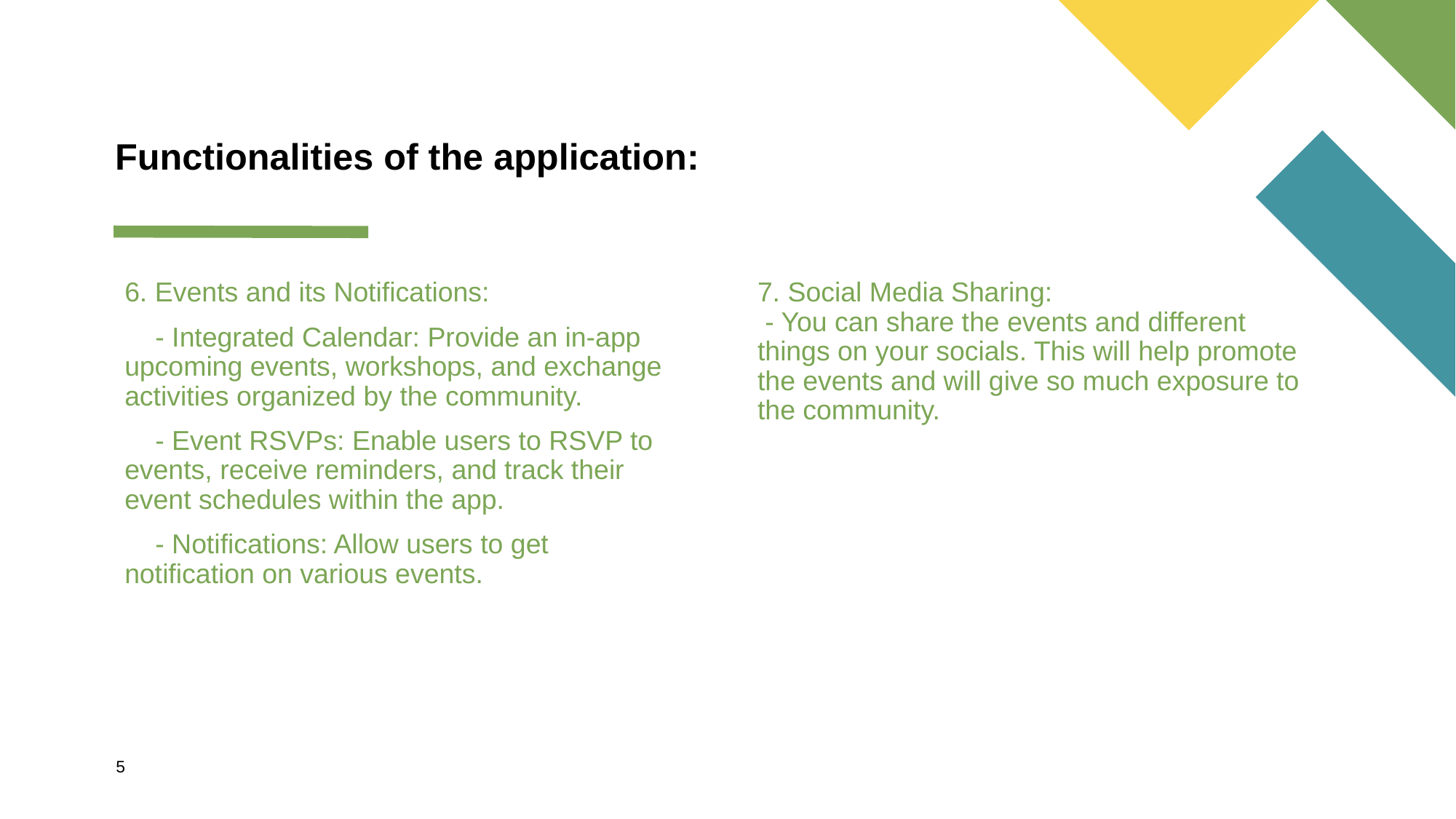

# Functionalities of the application:
6. Events and its Notifications:
    - Integrated Calendar: Provide an in-app upcoming events, workshops, and exchange activities organized by the community.
    - Event RSVPs: Enable users to RSVP to events, receive reminders, and track their event schedules within the app.
    - Notifications: Allow users to get notification on various events.

7. Social Media Sharing:
 - You can share the events and different things on your socials. This will help promote the events and will give so much exposure to the community.

5